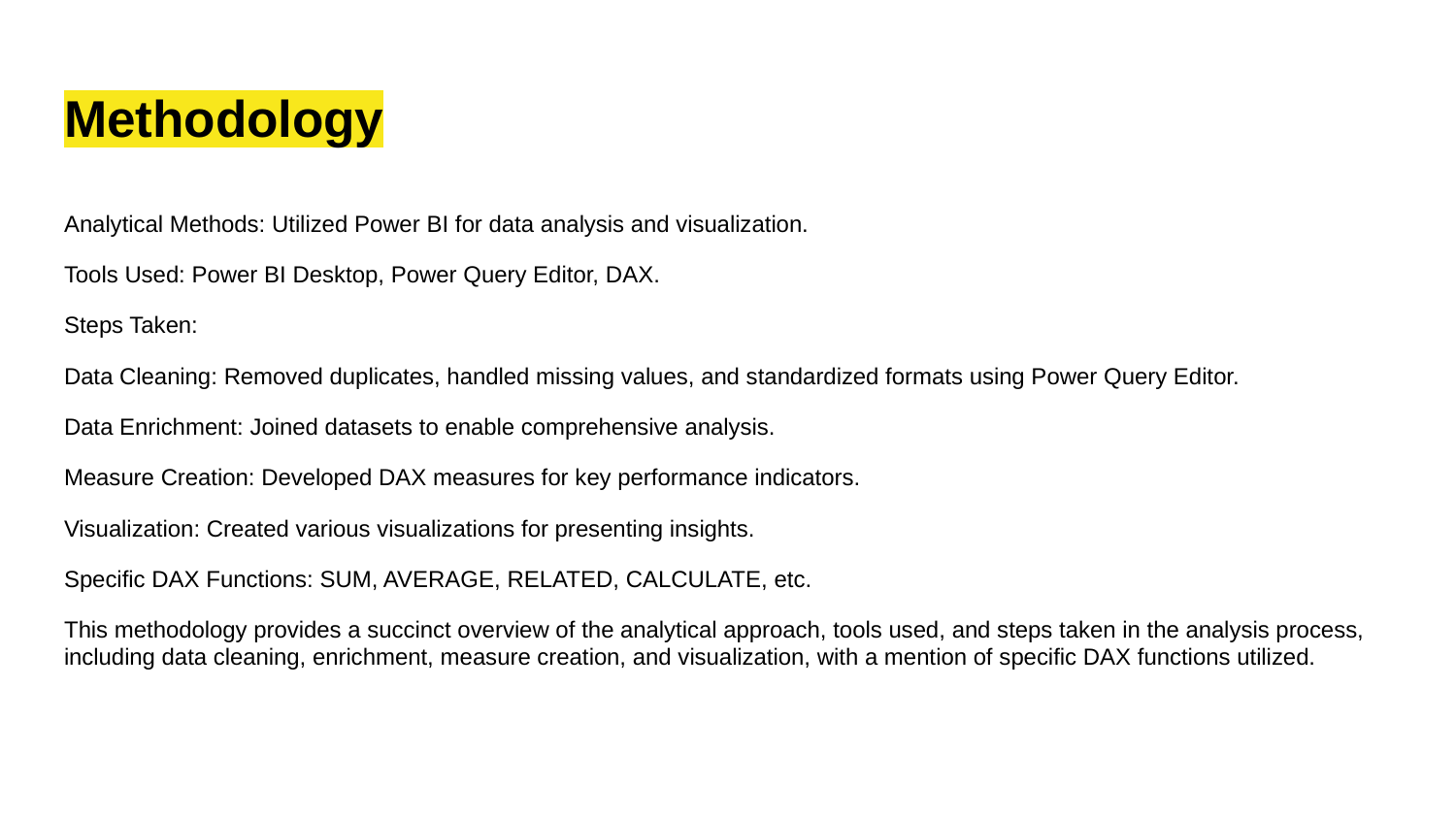

# Methodology
Analytical Methods: Utilized Power BI for data analysis and visualization.
Tools Used: Power BI Desktop, Power Query Editor, DAX.
Steps Taken:
Data Cleaning: Removed duplicates, handled missing values, and standardized formats using Power Query Editor.
Data Enrichment: Joined datasets to enable comprehensive analysis.
Measure Creation: Developed DAX measures for key performance indicators.
Visualization: Created various visualizations for presenting insights.
Specific DAX Functions: SUM, AVERAGE, RELATED, CALCULATE, etc.
This methodology provides a succinct overview of the analytical approach, tools used, and steps taken in the analysis process, including data cleaning, enrichment, measure creation, and visualization, with a mention of specific DAX functions utilized.